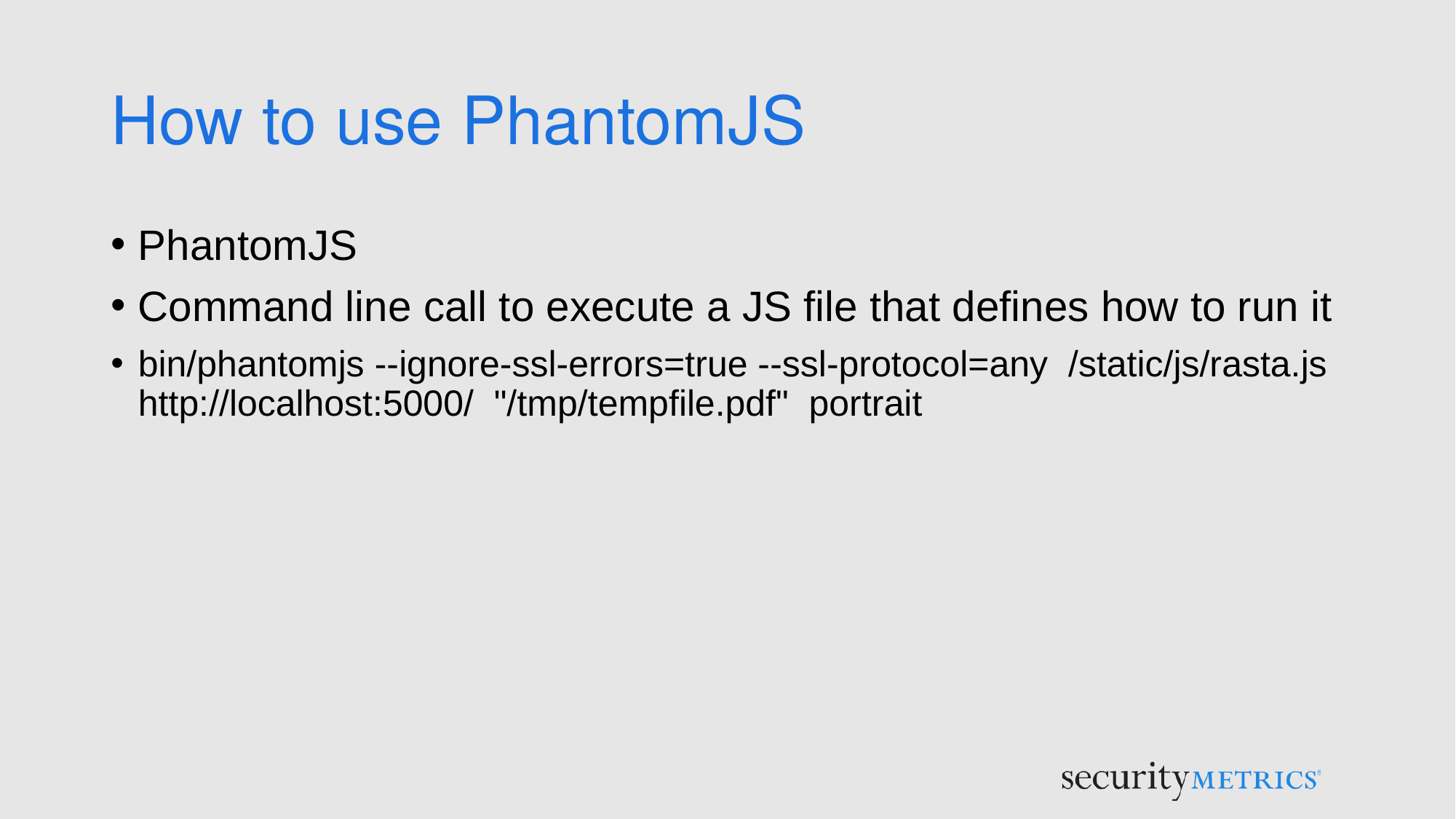

# How to use PhantomJS
PhantomJS
Command line call to execute a JS file that defines how to run it
bin/phantomjs --ignore-ssl-errors=true --ssl-protocol=any  /static/js/rasta.js  http://localhost:5000/  "/tmp/tempfile.pdf"  portrait